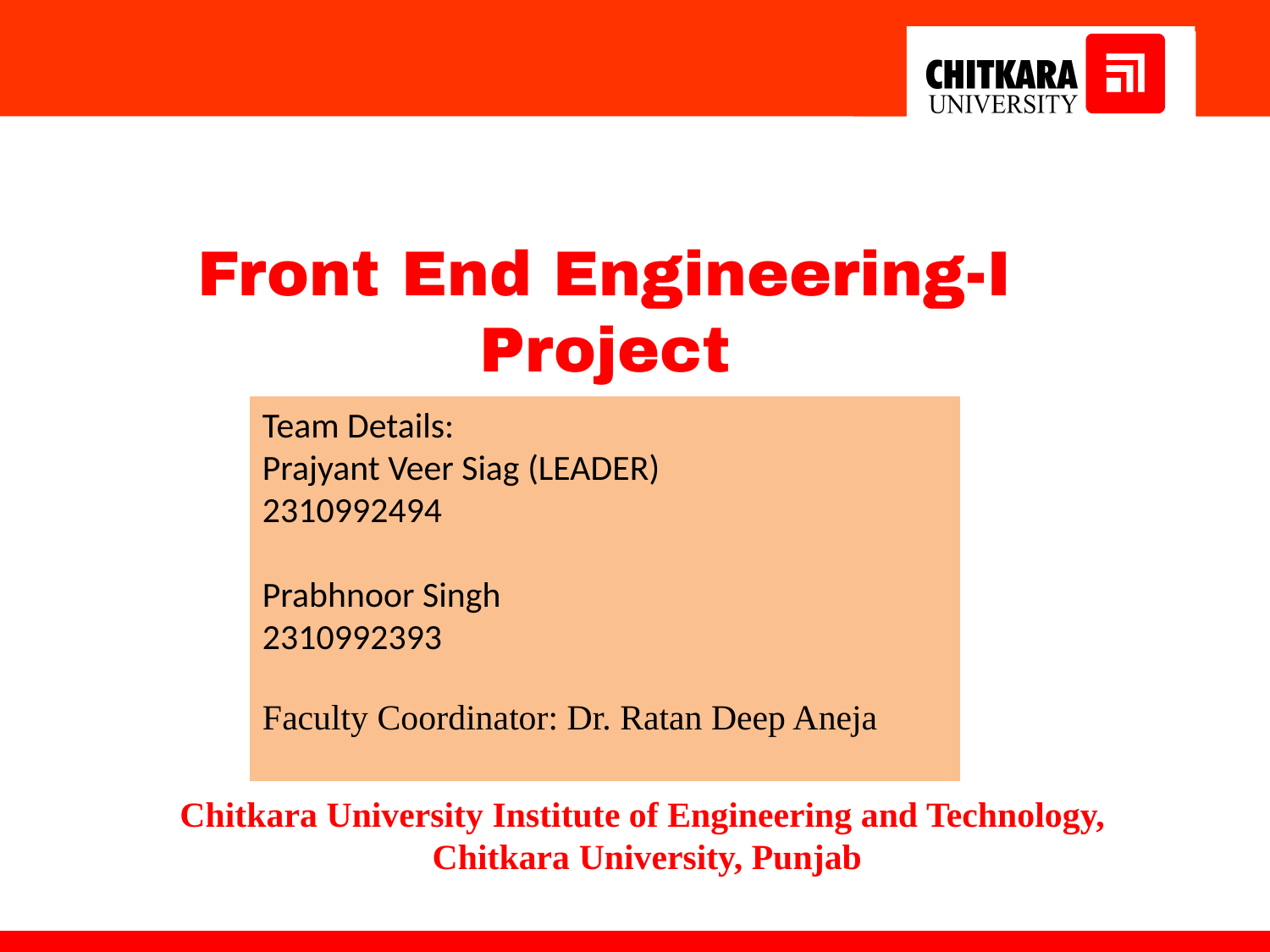

Front End Engineering-I Project
Team Details:
Prajyant Veer Siag (LEADER)
2310992494

Prabhnoor Singh
2310992393

Faculty Coordinator: Dr. Ratan Deep Aneja

:

Chitkara University Institute of Engineering and Technology,
Chitkara University, Punjab